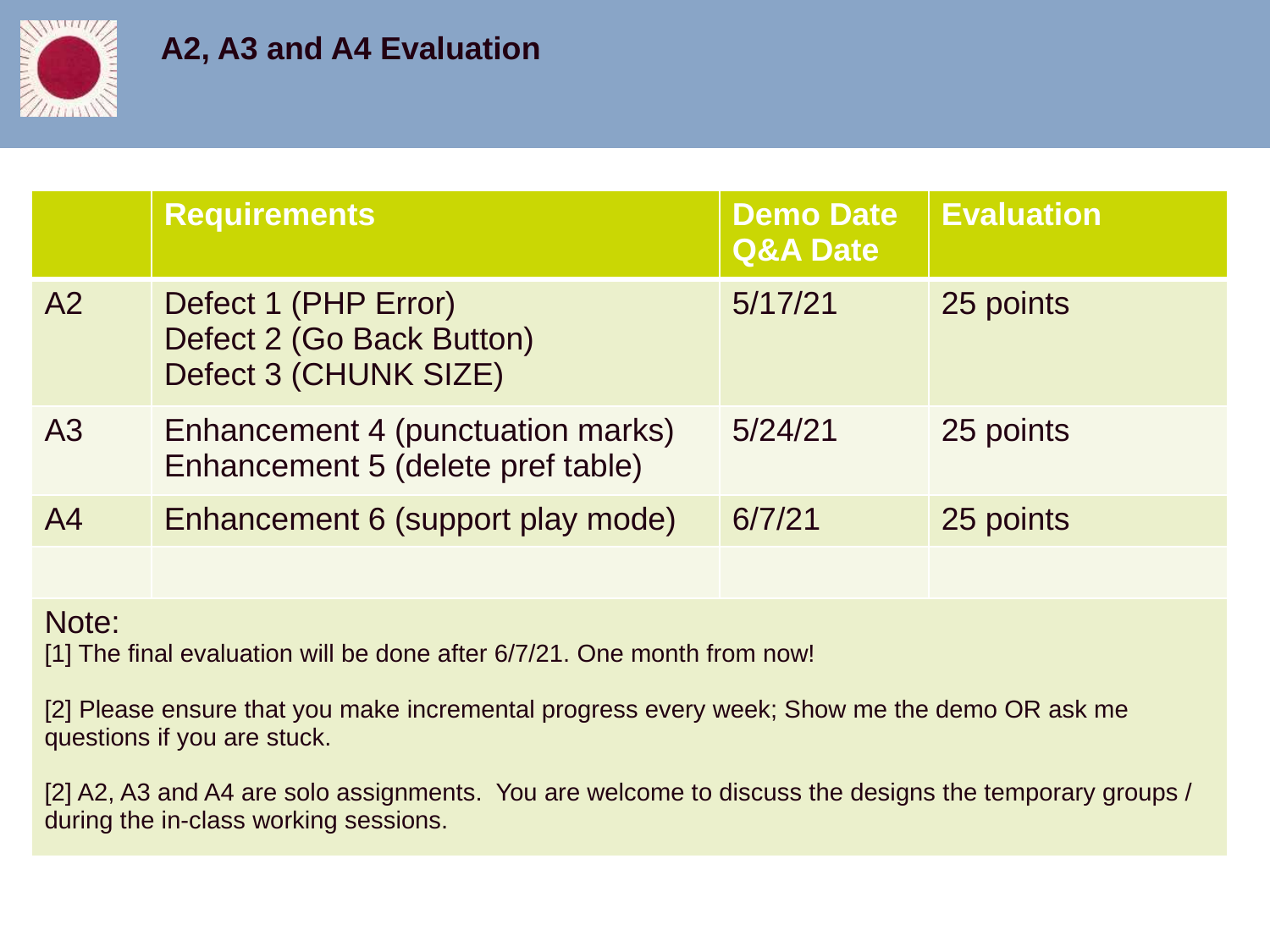

A2, A3 and A4 Evaluation
|  | Requirements | Demo Date Q&A Date | Evaluation |
| --- | --- | --- | --- |
| A2 | Defect 1 (PHP Error) Defect 2 (Go Back Button) Defect 3 (CHUNK SIZE) | 5/17/21 | 25 points |
| A3 | Enhancement 4 (punctuation marks) Enhancement 5 (delete pref table) | 5/24/21 | 25 points |
| A4 | Enhancement 6 (support play mode) | 6/7/21 | 25 points |
|  |  |  |  |
| Note: [1] The final evaluation will be done after 6/7/21. One month from now! [2] Please ensure that you make incremental progress every week; Show me the demo OR ask me questions if you are stuck. [2] A2, A3 and A4 are solo assignments. You are welcome to discuss the designs the temporary groups / during the in-class working sessions. |  |  |  |